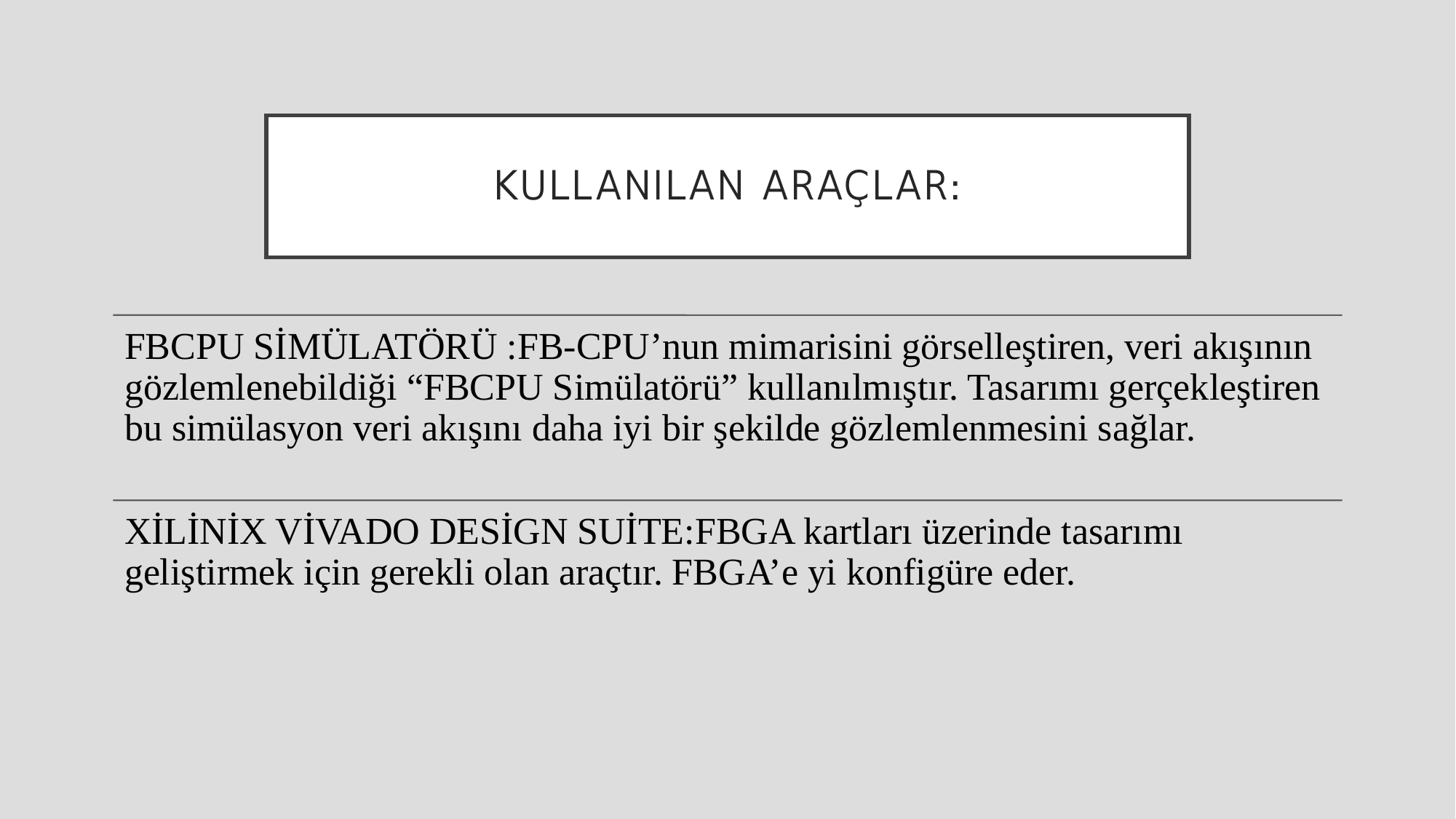

# KULLANILAN ARAÇLAR:
FBCPU SİMÜLATÖRÜ :FB-CPU’nun mimarisini görselleştiren, veri akışının gözlemlenebildiği “FBCPU Simülatörü” kullanılmıştır. Tasarımı gerçekleştiren bu simülasyon veri akışını daha iyi bir şekilde gözlemlenmesini sağlar.
XİLİNİX VİVADO DESİGN SUİTE:FBGA kartları üzerinde tasarımı geliştirmek için gerekli olan araçtır. FBGA’e yi konfigüre eder.